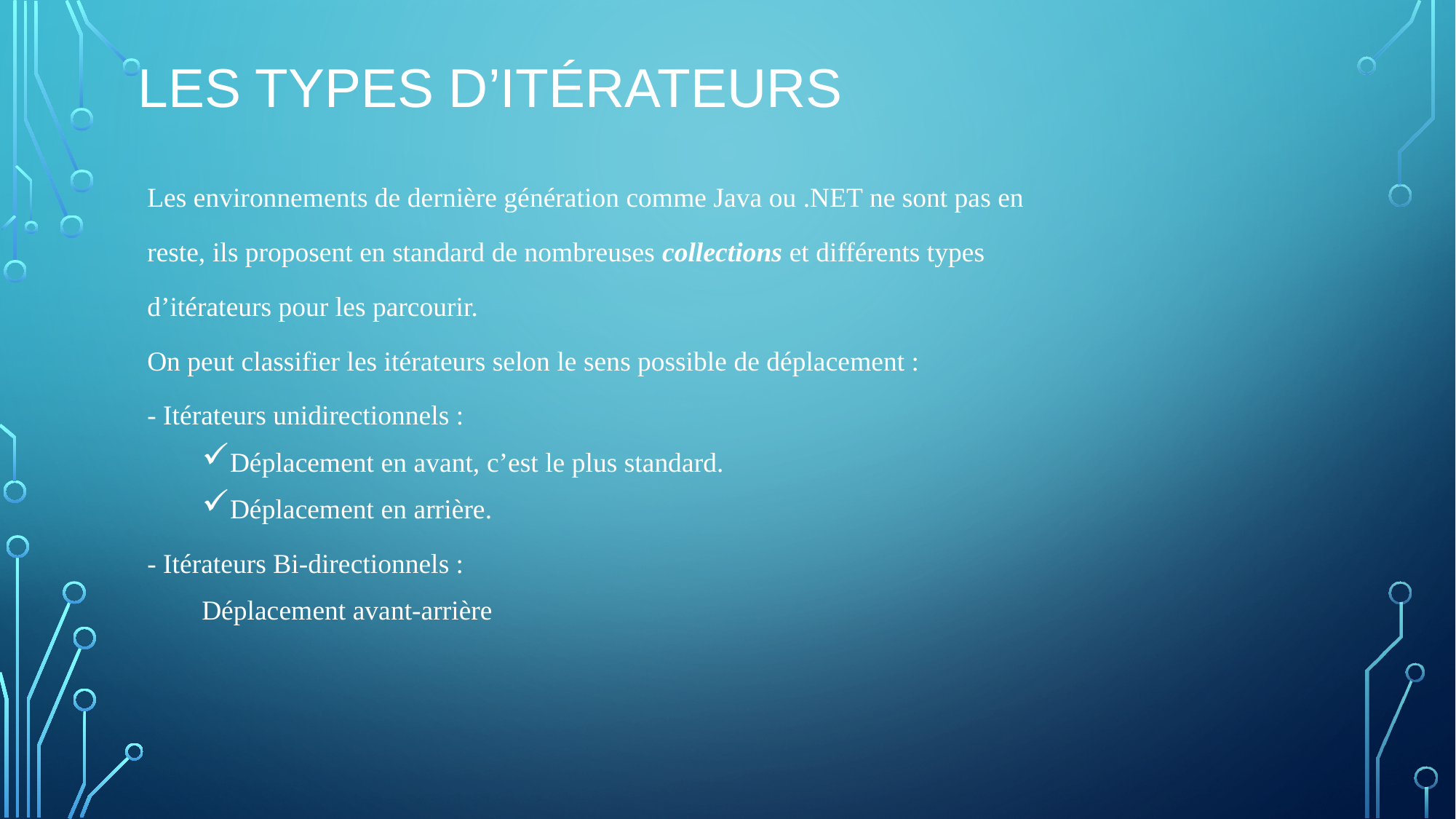

# Les types d’itérateurs
Les environnements de dernière génération comme Java ou .NET ne sont pas en
reste, ils proposent en standard de nombreuses collections et différents types
d’itérateurs pour les parcourir.
On peut classifier les itérateurs selon le sens possible de déplacement :
- Itérateurs unidirectionnels :
Déplacement en avant, c’est le plus standard.
Déplacement en arrière.
- Itérateurs Bi-directionnels :
Déplacement avant-arrière